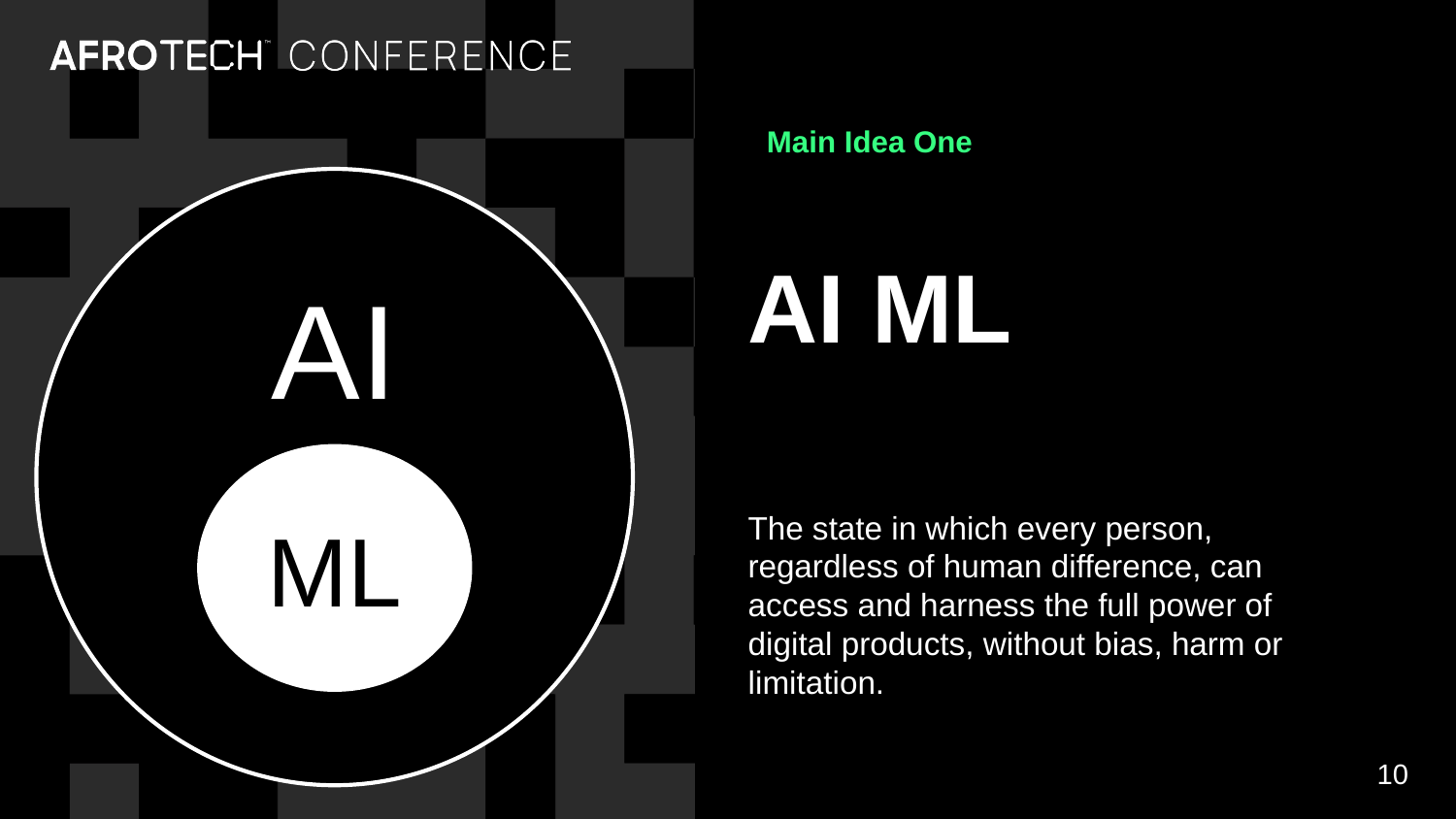

Main Idea One
AI
AI ML
ML
The state in which every person, regardless of human difference, can access and harness the full power of digital products, without bias, harm or limitation.

10